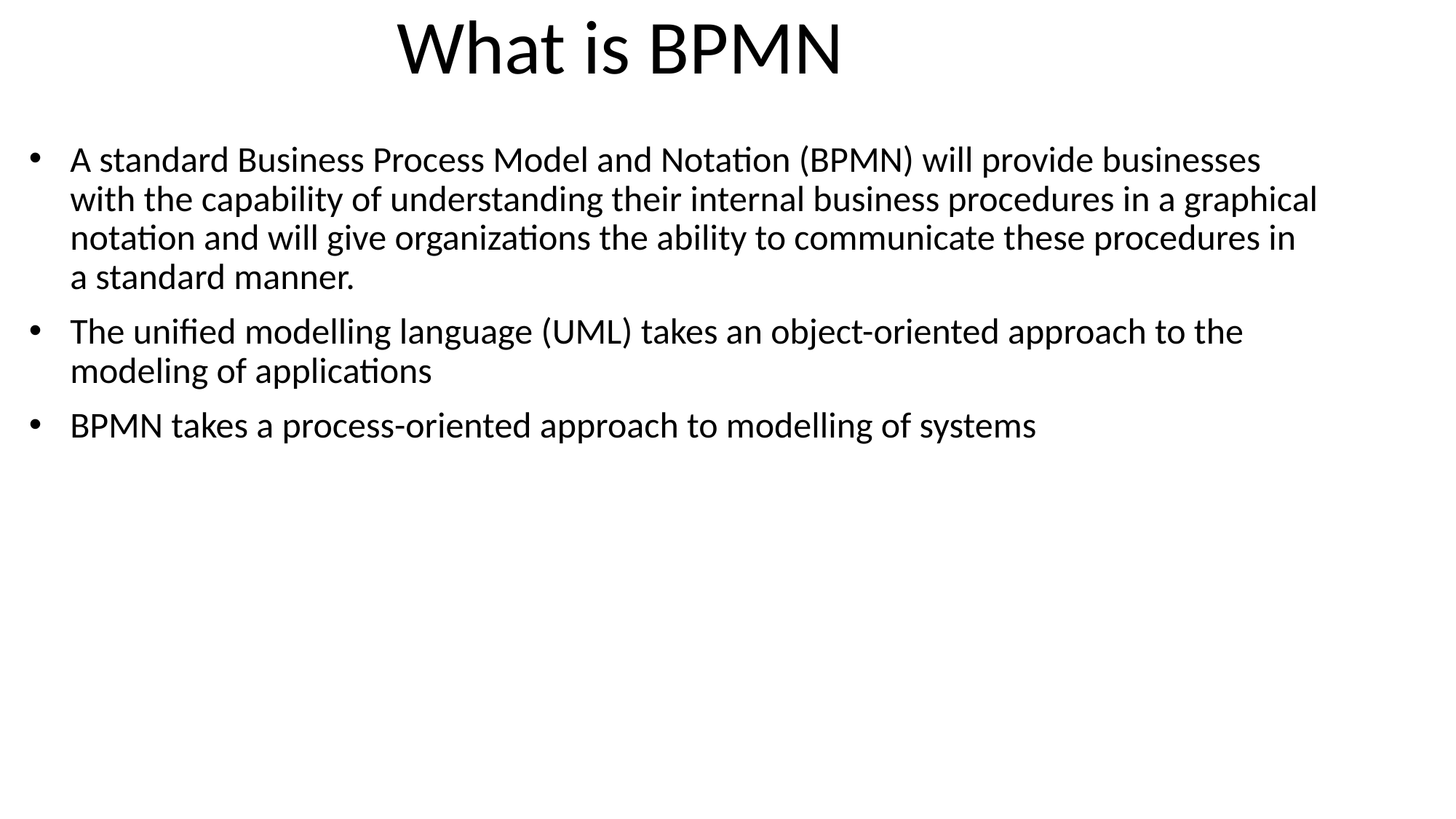

# What is BPMN
A standard Business Process Model and Notation (BPMN) will provide businesses with the capability of understanding their internal business procedures in a graphical notation and will give organizations the ability to communicate these procedures in a standard manner.
The unified modelling language (UML) takes an object-oriented approach to the modeling of applications
BPMN takes a process-oriented approach to modelling of systems